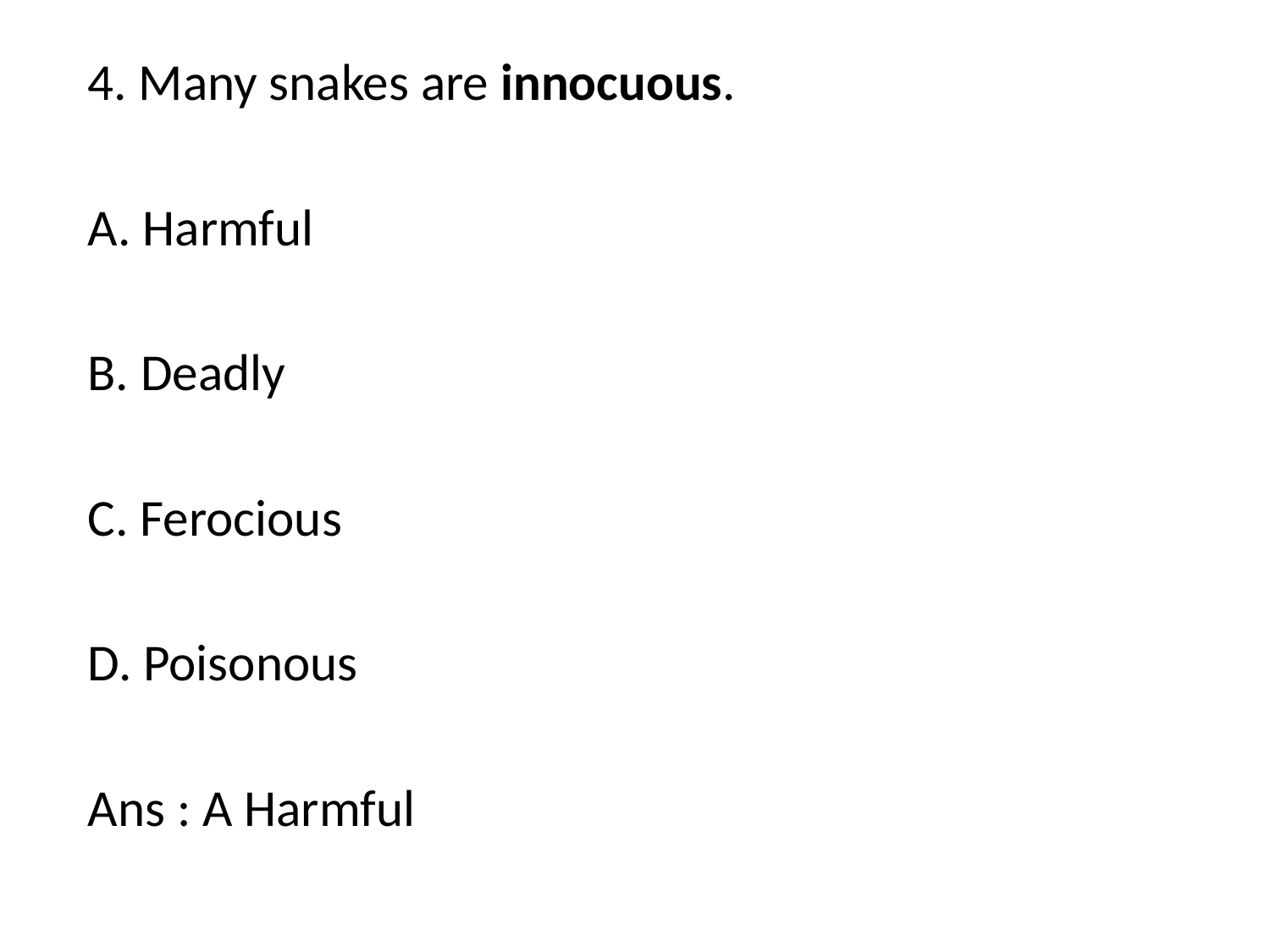

4. Many snakes are innocuous.

 A. Harmful

 B. Deadly

 C. Ferocious

 D. Poisonous

 Ans : A Harmful